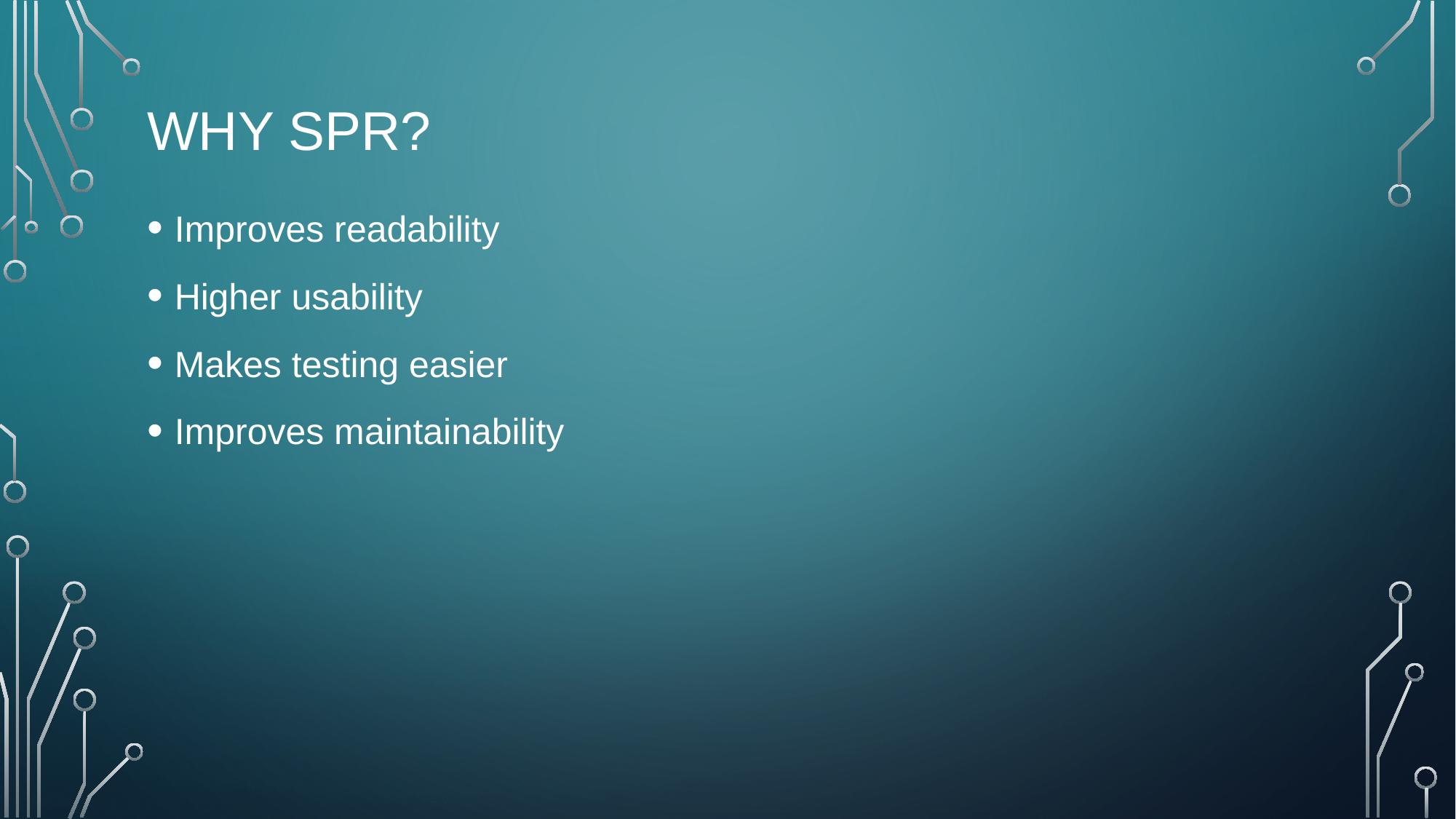

# Why SPR?
Improves readability
Higher usability
Makes testing easier
Improves maintainability